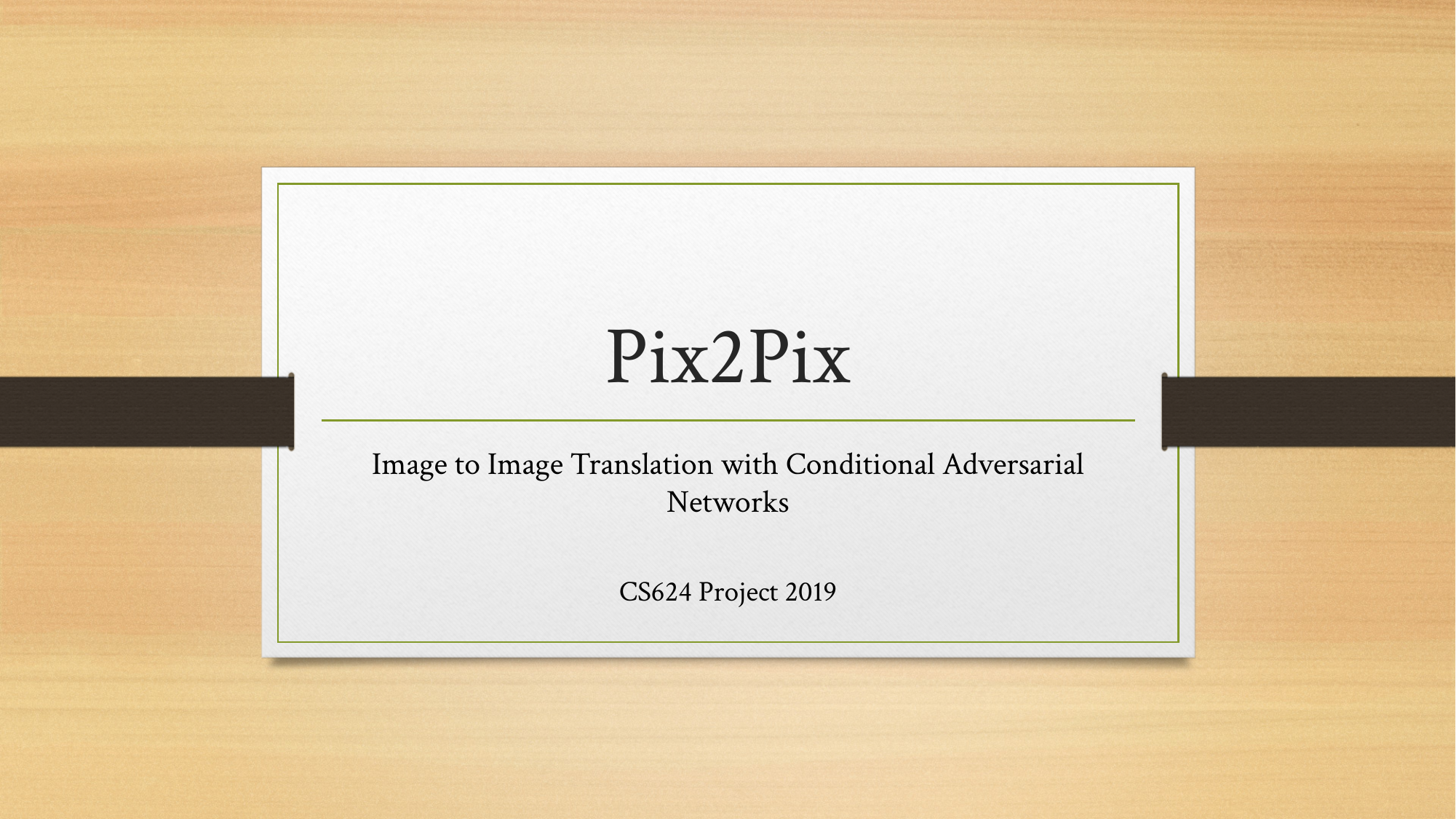

# Pix2Pix
Image to Image Translation with Conditional Adversarial Networks
CS624 Project 2019